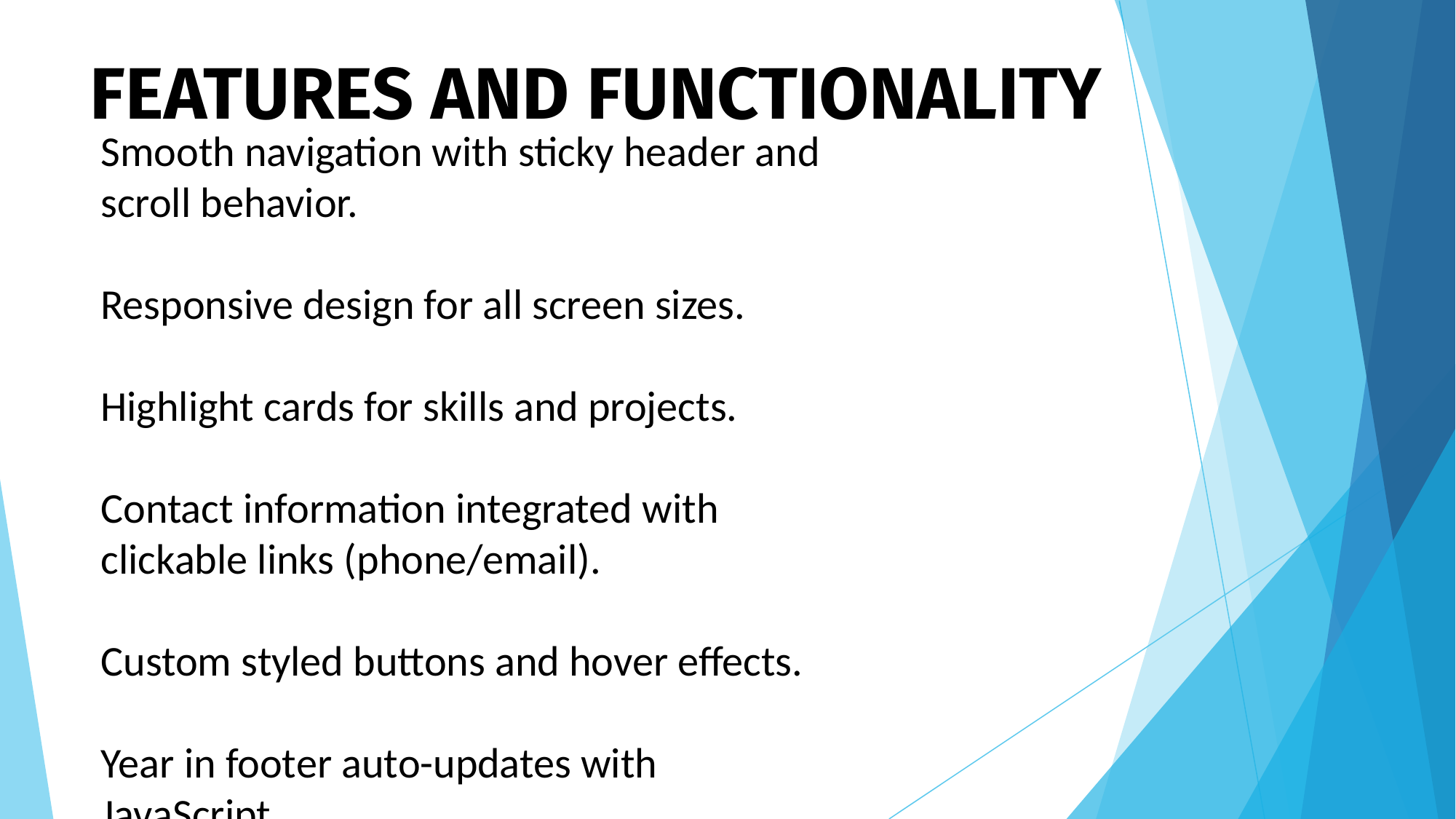

# FEATURES AND FUNCTIONALITY
Smooth navigation with sticky header and scroll behavior.

Responsive design for all screen sizes.

Highlight cards for skills and projects.

Contact information integrated with clickable links (phone/email).

Custom styled buttons and hover effects.

Year in footer auto-updates with JavaScript.